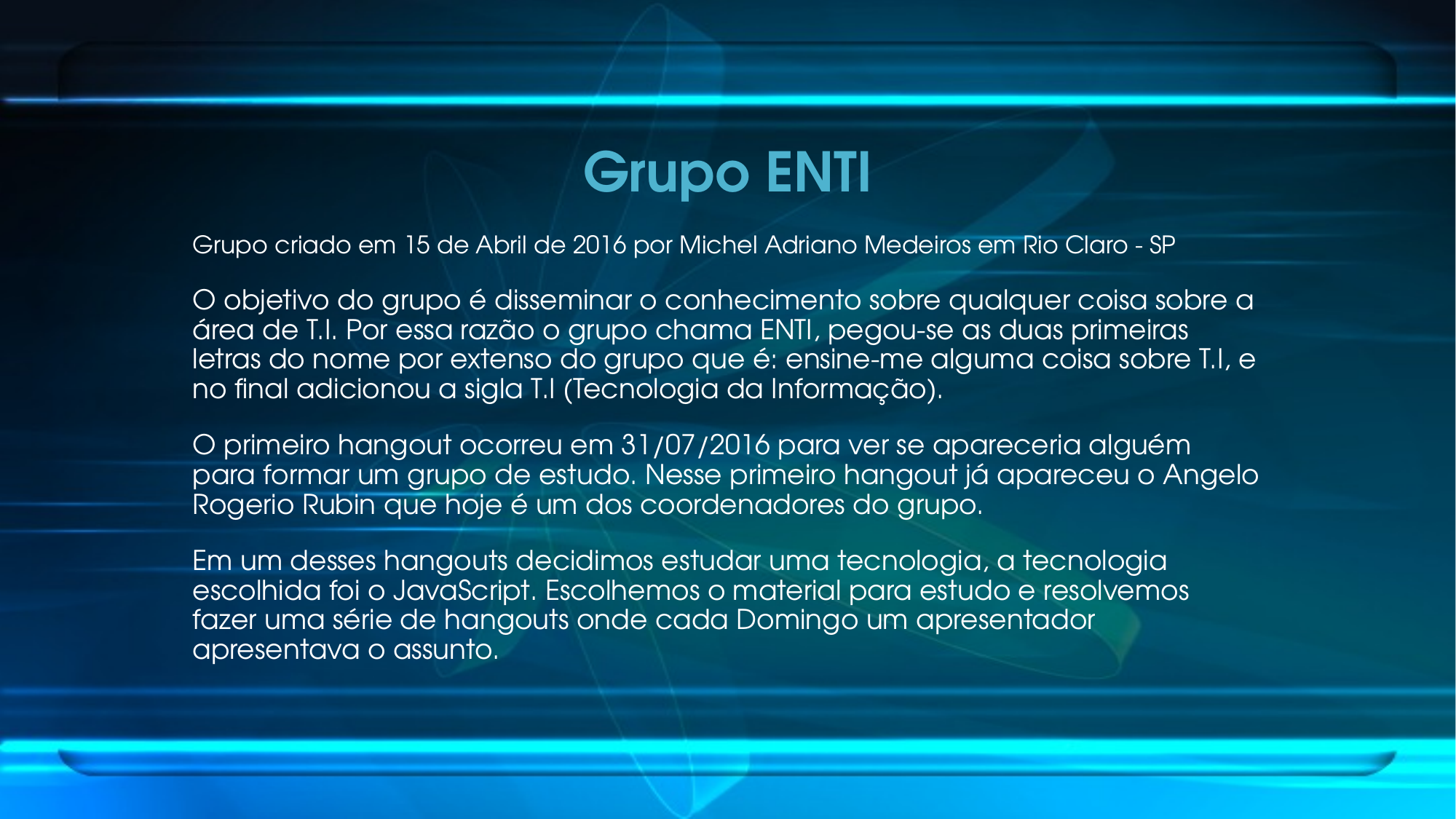

# Grupo ENTI
Grupo criado em 15 de Abril de 2016 por Michel Adriano Medeiros em Rio Claro - SP
O objetivo do grupo é disseminar o conhecimento sobre qualquer coisa sobre a área de T.I. Por essa razão o grupo chama ENTI, pegou-se as duas primeiras letras do nome por extenso do grupo que é: ensine-me alguma coisa sobre T.I, e no final adicionou a sigla T.I (Tecnologia da Informação).
O primeiro hangout ocorreu em 31/07/2016 para ver se apareceria alguém para formar um grupo de estudo. Nesse primeiro hangout já apareceu o Angelo Rogerio Rubin que hoje é um dos coordenadores do grupo.
Em um desses hangouts decidimos estudar uma tecnologia, a tecnologia escolhida foi o JavaScript. Escolhemos o material para estudo e resolvemos fazer uma série de hangouts onde cada Domingo um apresentador apresentava o assunto.